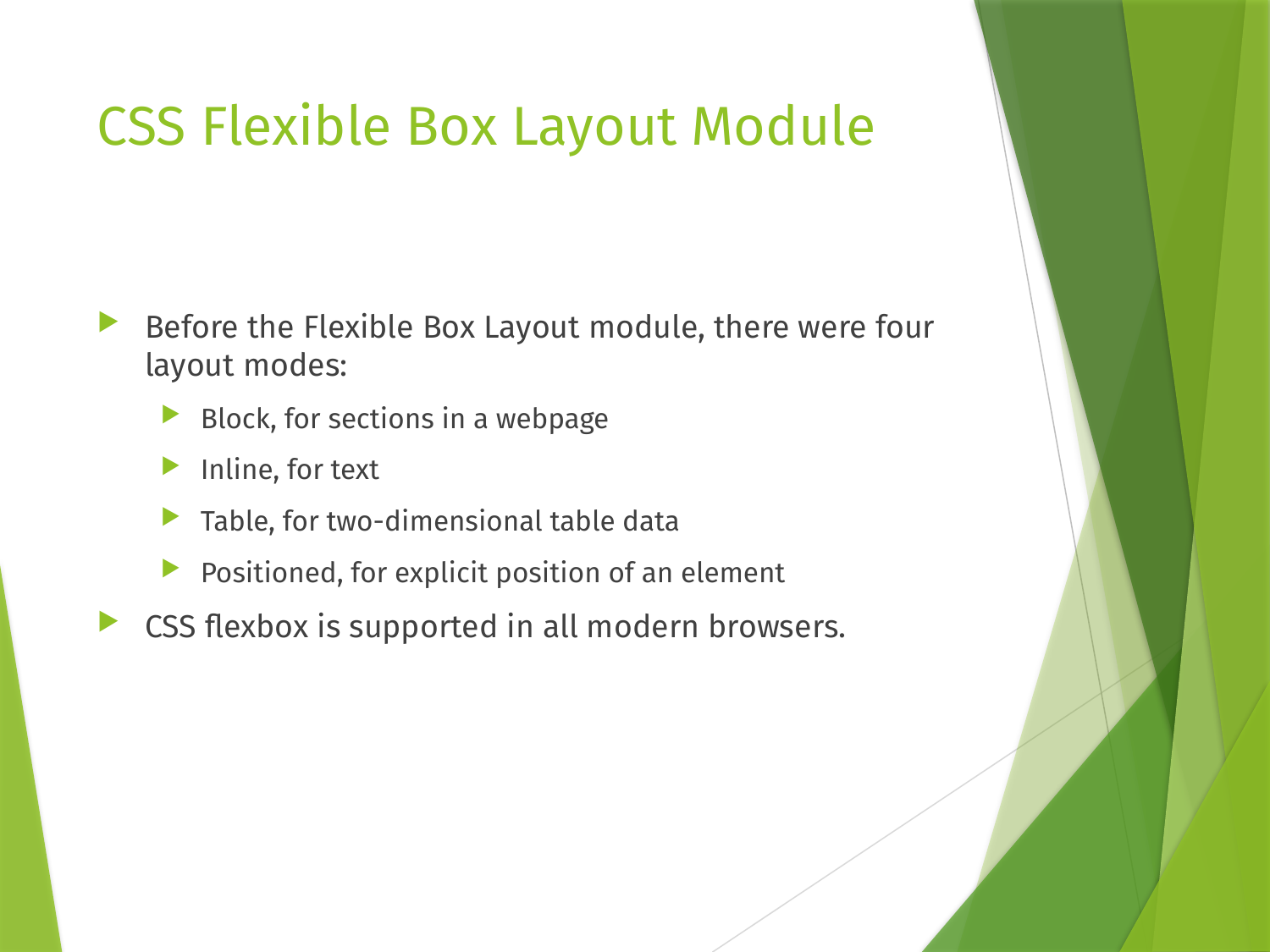

# CSS Flexible Box Layout Module
Before the Flexible Box Layout module, there were four layout modes:
Block, for sections in a webpage
Inline, for text
Table, for two-dimensional table data
Positioned, for explicit position of an element
CSS flexbox is supported in all modern browsers.